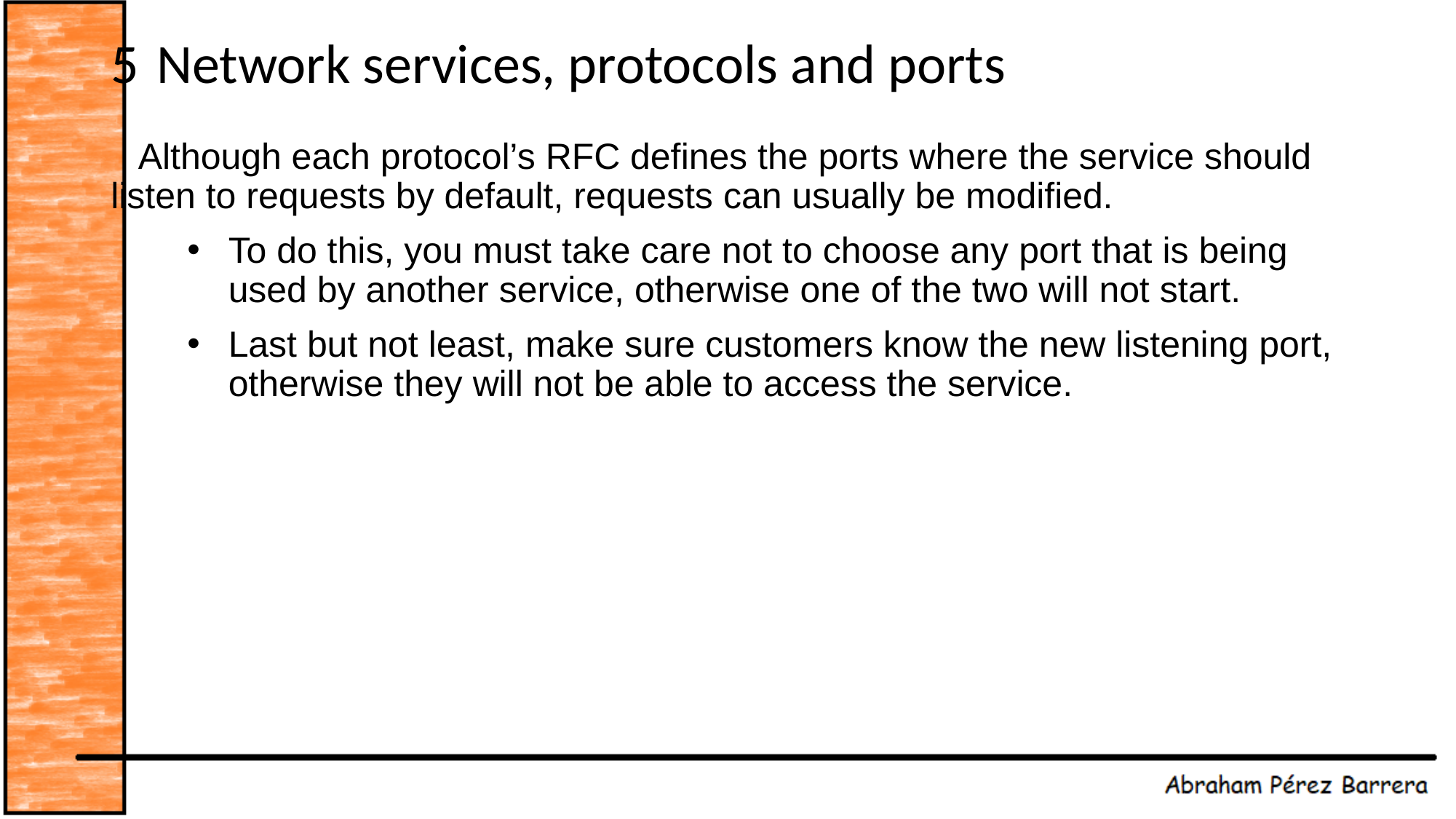

# 5  Network services, protocols and ports
Although each protocol’s RFC defines the ports where the service should listen to requests by default, requests can usually be modified.
To do this, you must take care not to choose any port that is being used by another service, otherwise one of the two will not start.
Last but not least, make sure customers know the new listening port, otherwise they will not be able to access the service.